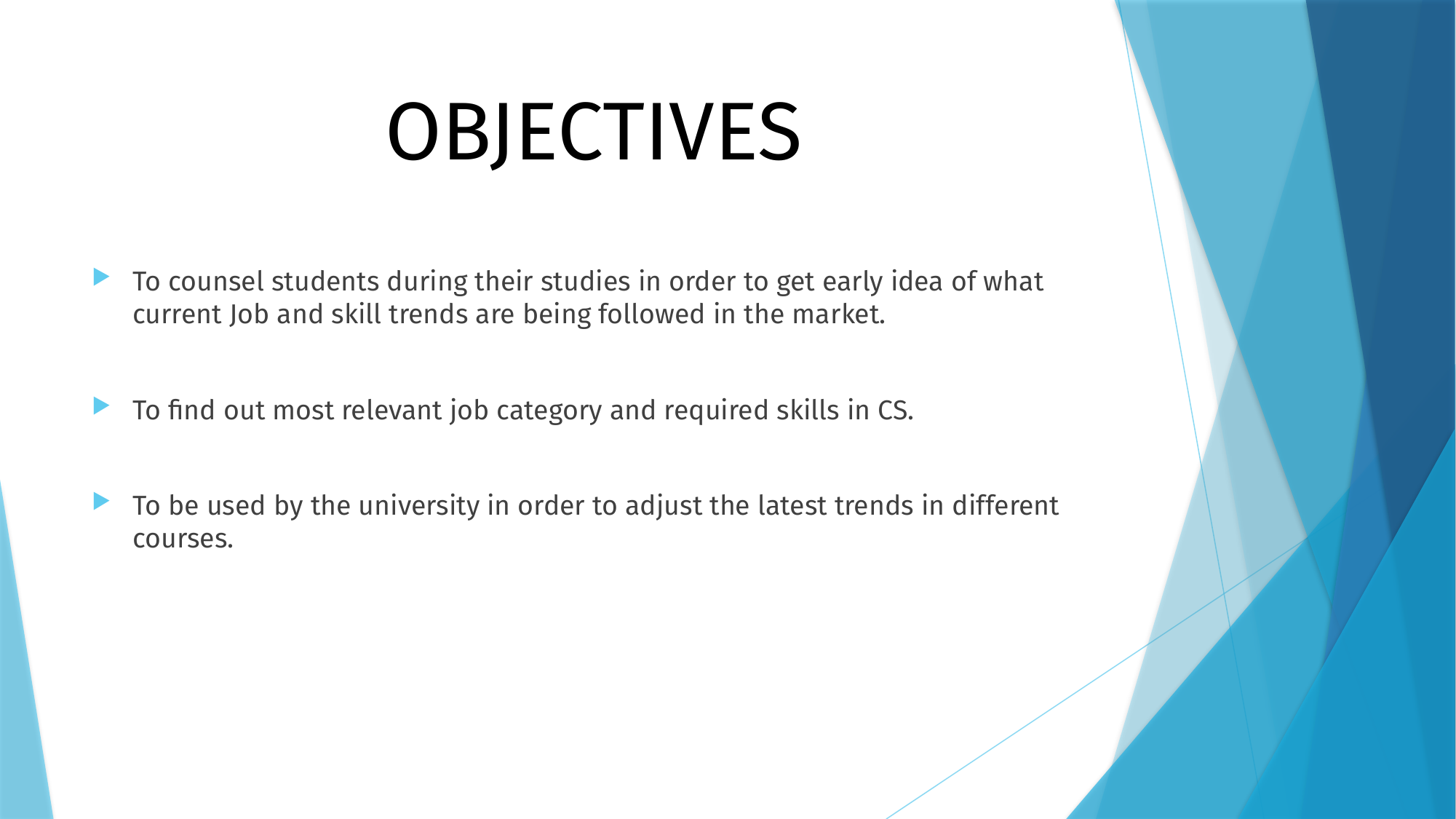

# OBJECTIVES
To counsel students during their studies in order to get early idea of what current Job and skill trends are being followed in the market.

To find out most relevant job category and required skills in CS.

To be used by the university in order to adjust the latest trends in different courses.